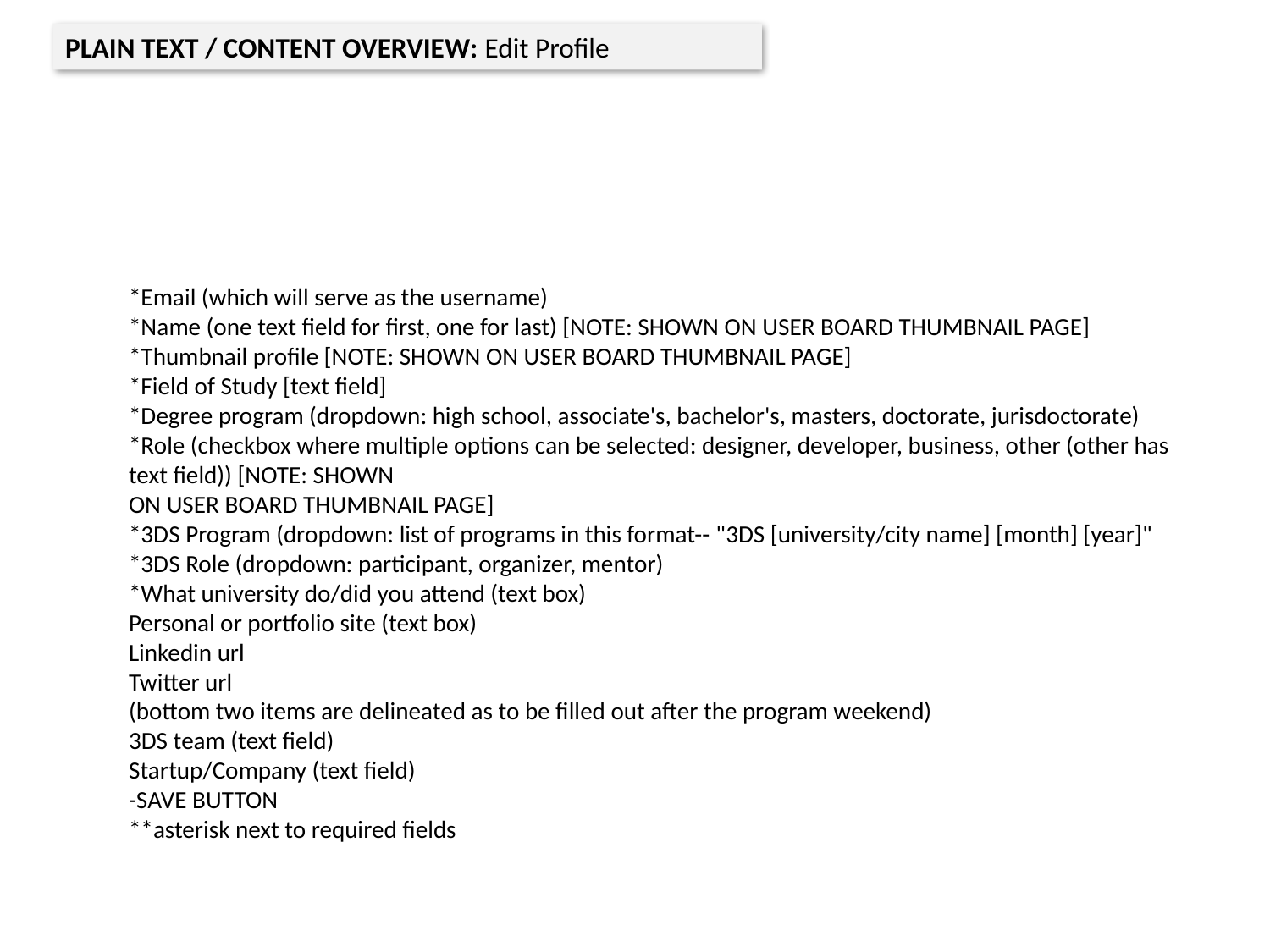

PLAIN TEXT / CONTENT OVERVIEW: Edit Profile
*Email (which will serve as the username)
*Name (one text field for first, one for last) [NOTE: SHOWN ON USER BOARD THUMBNAIL PAGE]
*Thumbnail profile [NOTE: SHOWN ON USER BOARD THUMBNAIL PAGE]
*Field of Study [text field]
*Degree program (dropdown: high school, associate's, bachelor's, masters, doctorate, jurisdoctorate)
*Role (checkbox where multiple options can be selected: designer, developer, business, other (other has text field)) [NOTE: SHOWN
ON USER BOARD THUMBNAIL PAGE]
*3DS Program (dropdown: list of programs in this format-- "3DS [university/city name] [month] [year]"
*3DS Role (dropdown: participant, organizer, mentor)
*What university do/did you attend (text box)
Personal or portfolio site (text box)
Linkedin url
Twitter url
(bottom two items are delineated as to be filled out after the program weekend)
3DS team (text field)
Startup/Company (text field)
-SAVE BUTTON
**asterisk next to required fields